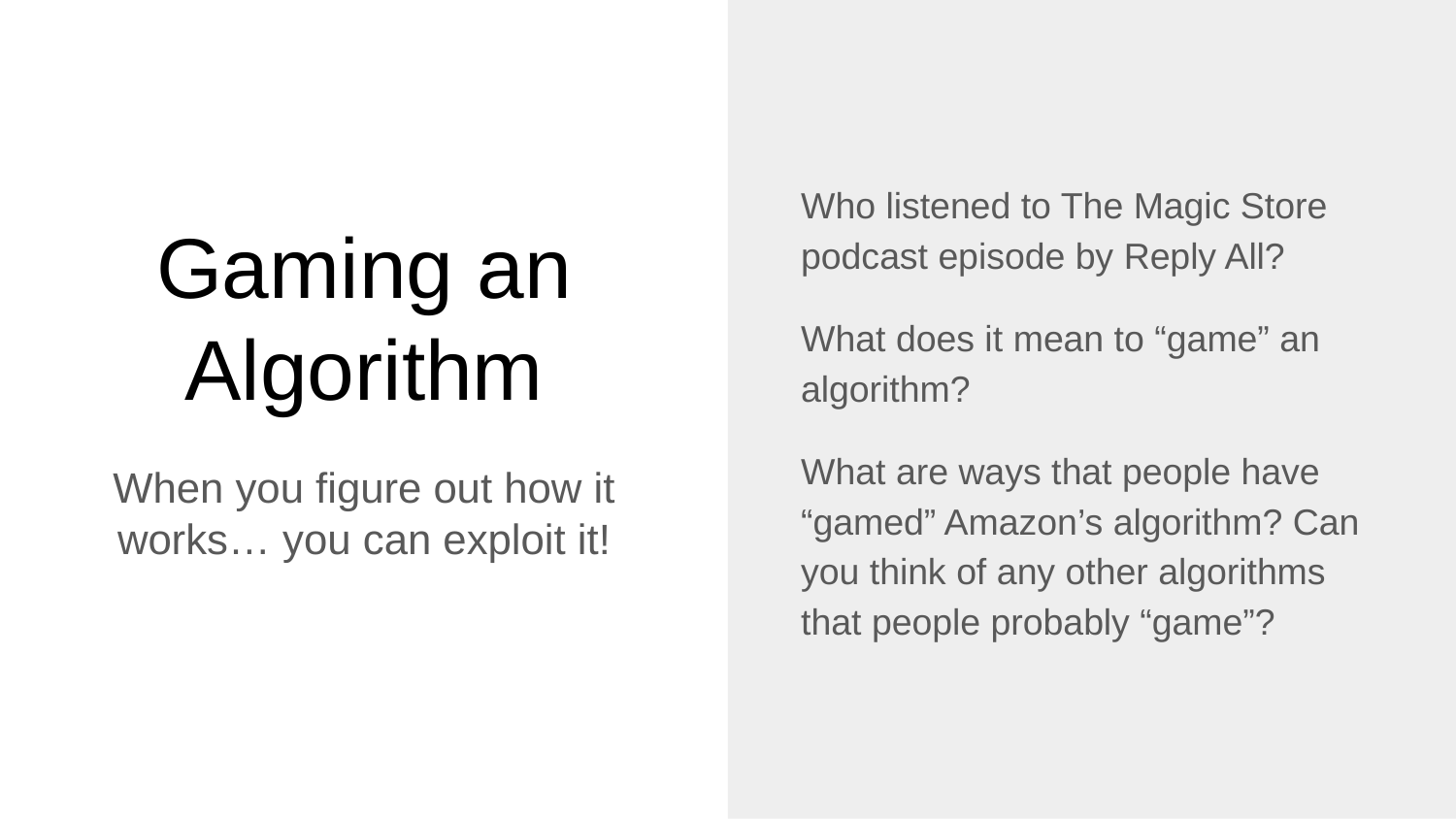

Who listened to The Magic Store podcast episode by Reply All?
What does it mean to “game” an algorithm?
What are ways that people have “gamed” Amazon’s algorithm? Can you think of any other algorithms that people probably “game”?
# Gaming an Algorithm
When you figure out how it works… you can exploit it!